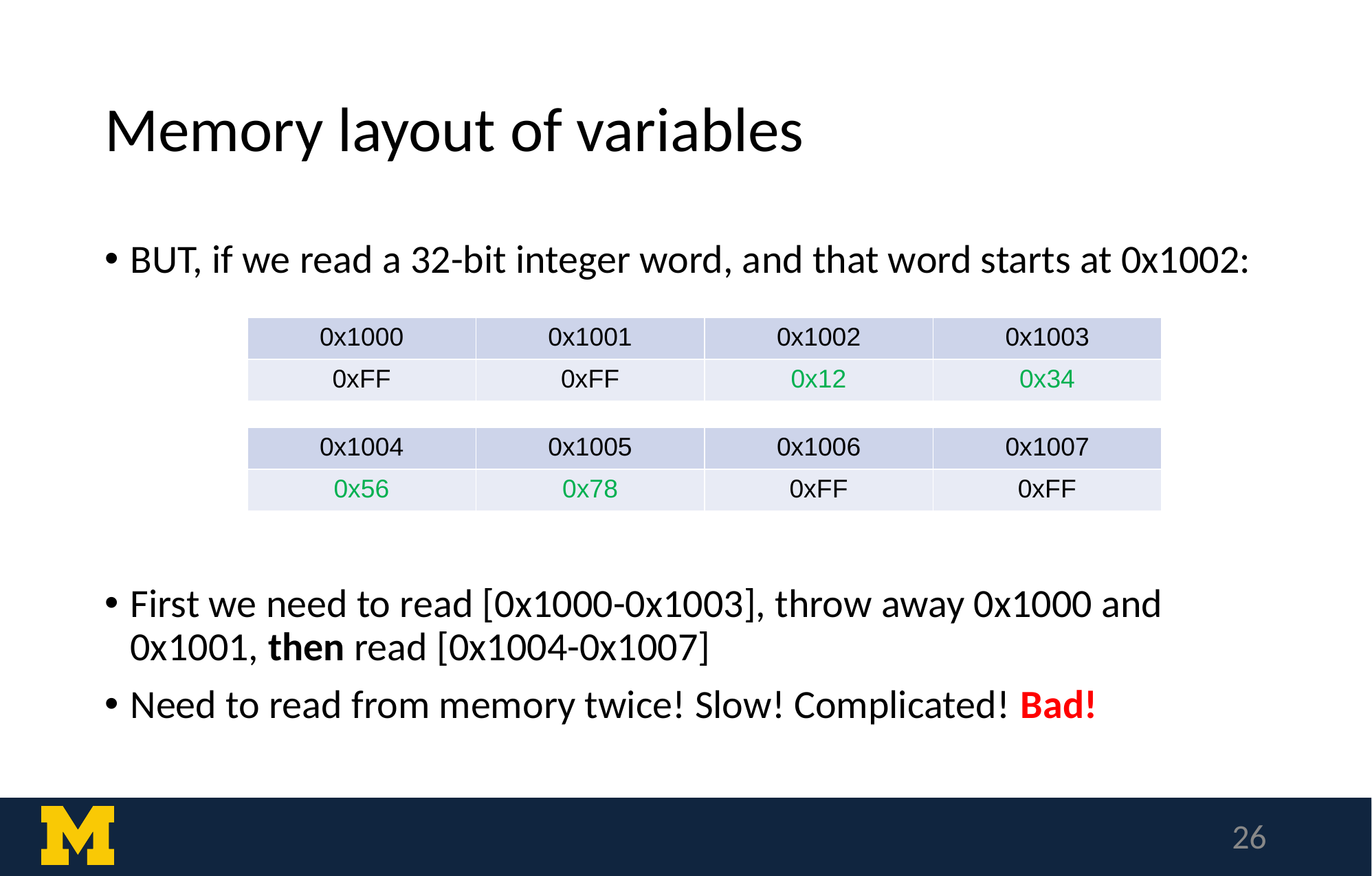

# Memory layout of variables
BUT, if we read a 32-bit integer word, and that word starts at 0x1002:

First we need to read [0x1000-0x1003], throw away 0x1000 and 0x1001, then read [0x1004-0x1007]
Need to read from memory twice! Slow! Complicated! Bad!
| 0x1000 | 0x1001 | 0x1002 | 0x1003 |
| --- | --- | --- | --- |
| 0xFF | 0xFF | 0x12 | 0x34 |
| 0x1004 | 0x1005 | 0x1006 | 0x1007 |
| --- | --- | --- | --- |
| 0x56 | 0x78 | 0xFF | 0xFF |
26